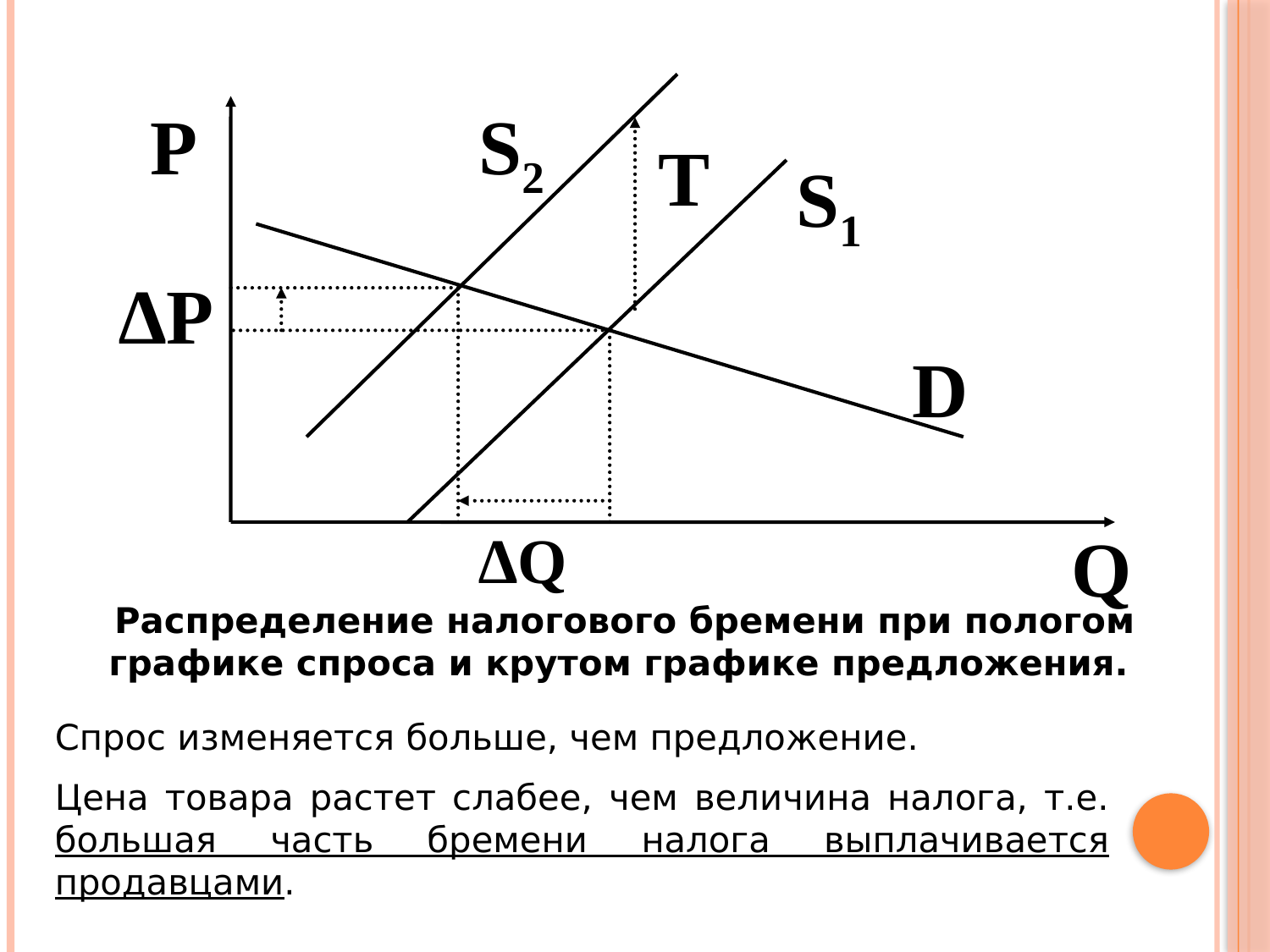

P
S2

T
S1

∆P

D

∆Q

Q

Распределение налогового бремени при пологом графике спроса и крутом графике предложения.
Спрос изменяется больше, чем предложение.
Цена товара растет слабее, чем величина налога, т.е. большая часть бремени налога выплачивается продавцами.